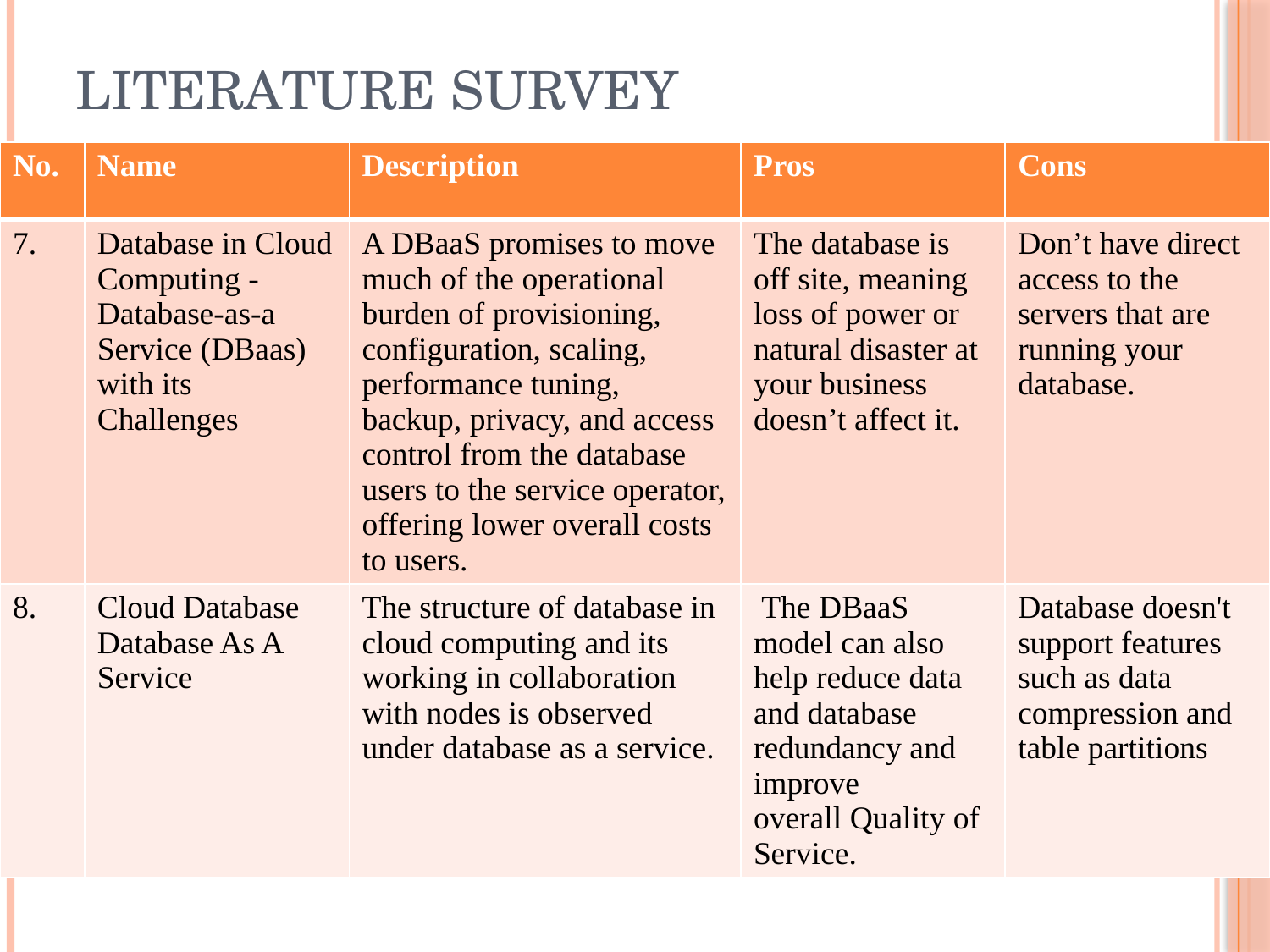

# LITERATURE SURVEY
| No. | Name | Description | Pros | Cons |
| --- | --- | --- | --- | --- |
| 7. | Database in Cloud Computing - Database-as-a Service (DBaas) with its Challenges | A DBaaS promises to move much of the operational burden of provisioning, configuration, scaling, performance tuning, backup, privacy, and access control from the database users to the service operator, offering lower overall costs to users. | The database is off site, meaning loss of power or natural disaster at your business doesn’t affect it. | Don’t have direct access to the servers that are running your database. |
| 8. | Cloud Database Database As A Service | The structure of database in cloud computing and its working in collaboration with nodes is observed under database as a service. | The DBaaS model can also help reduce data and database redundancy and improve overall Quality of Service. | Database doesn't support features such as data compression and table partitions |